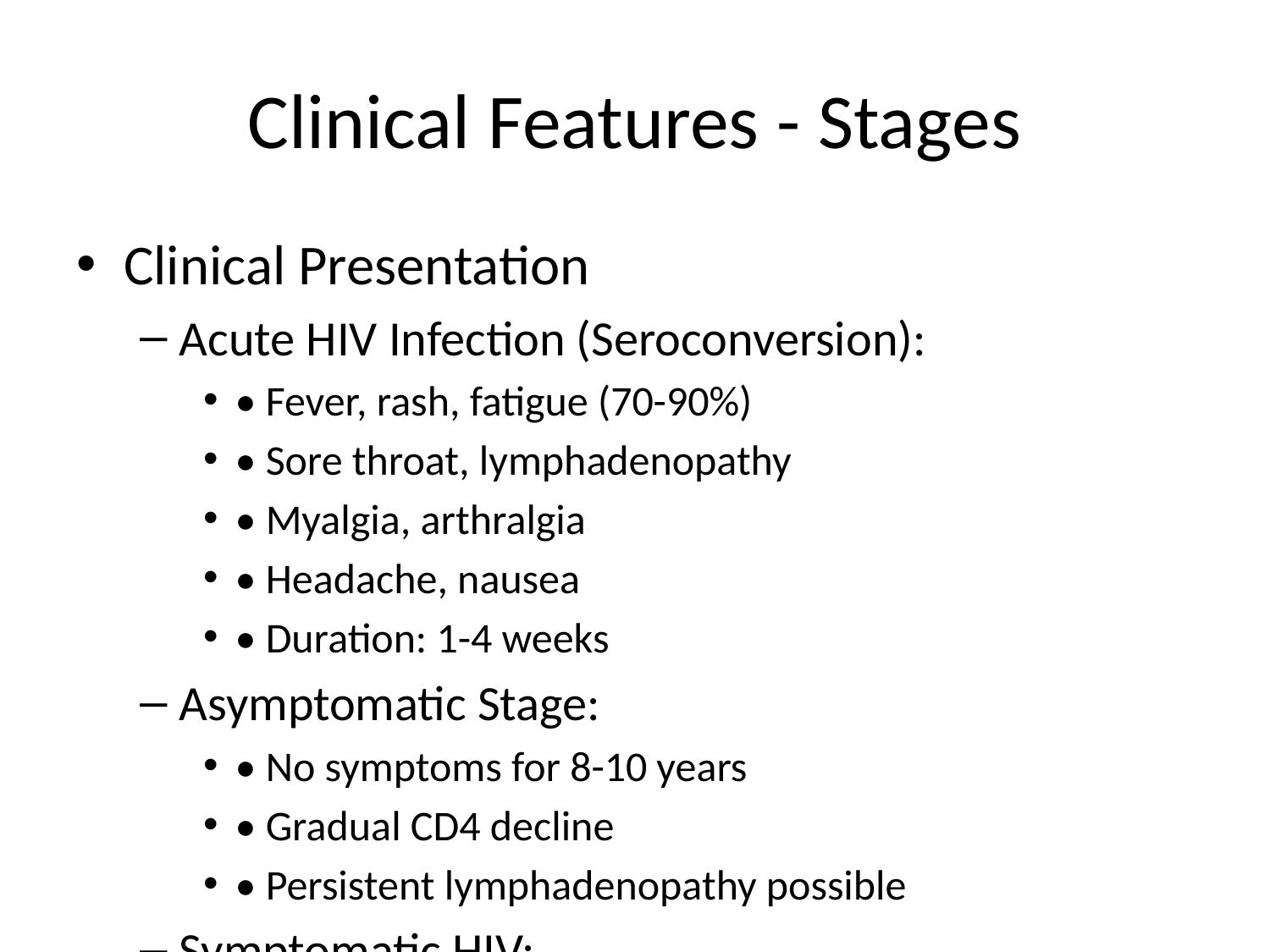

# Clinical Features - Stages
Clinical Presentation
Acute HIV Infection (Seroconversion):
• Fever, rash, fatigue (70-90%)
• Sore throat, lymphadenopathy
• Myalgia, arthralgia
• Headache, nausea
• Duration: 1-4 weeks
Asymptomatic Stage:
• No symptoms for 8-10 years
• Gradual CD4 decline
• Persistent lymphadenopathy possible
Symptomatic HIV:
• Unexplained weight loss (>10%)
• Chronic diarrhea
• Persistent fever
• Oral candidiasis
• Herpes zoster